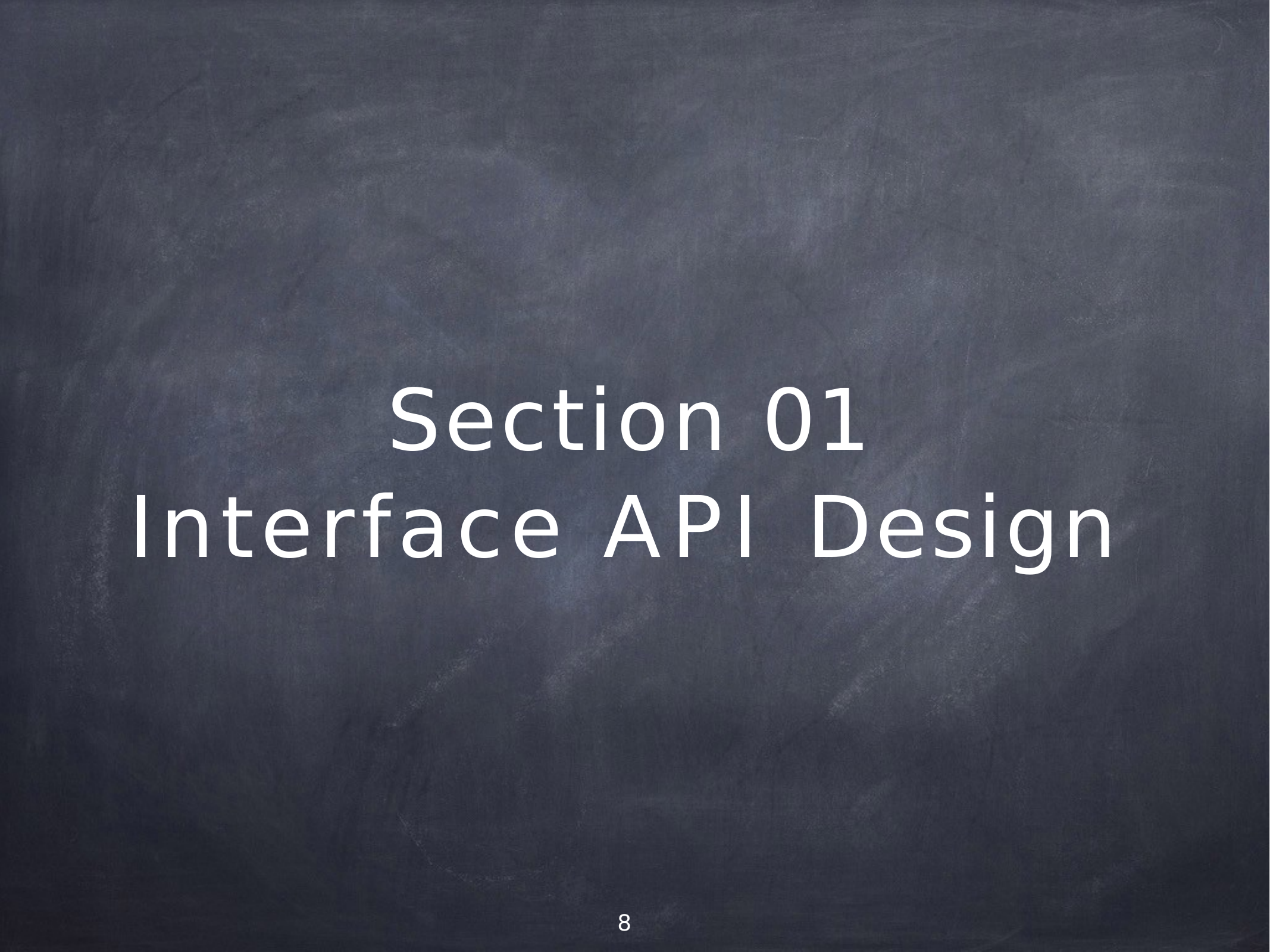

# Section 01  Interface API Design
8